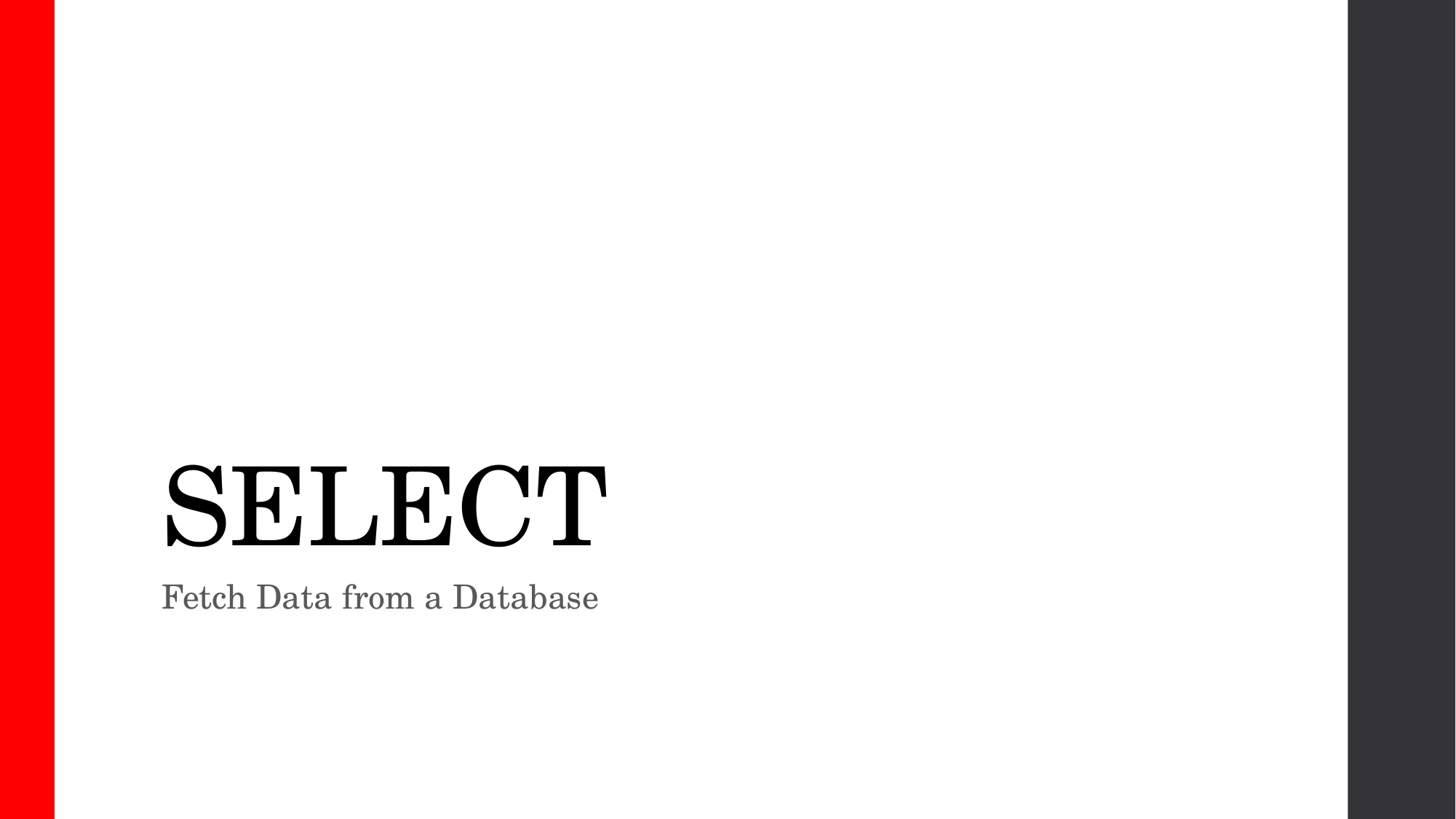

# SELECT
Fetch Data from a Database